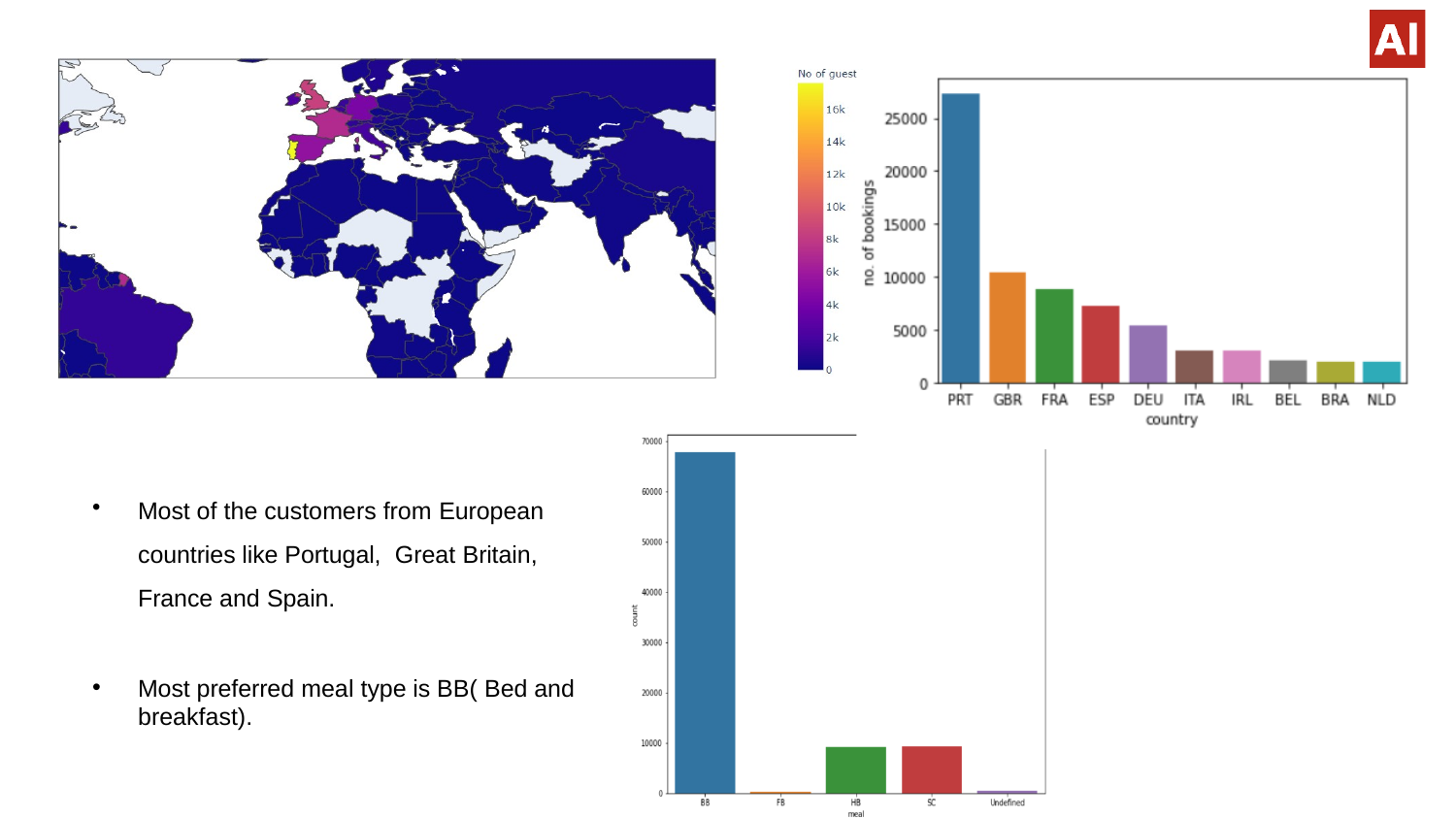

Most of the customers from European countries like Portugal,  Great Britain, France and Spain.

Most preferred meal type is BB( Bed and breakfast).